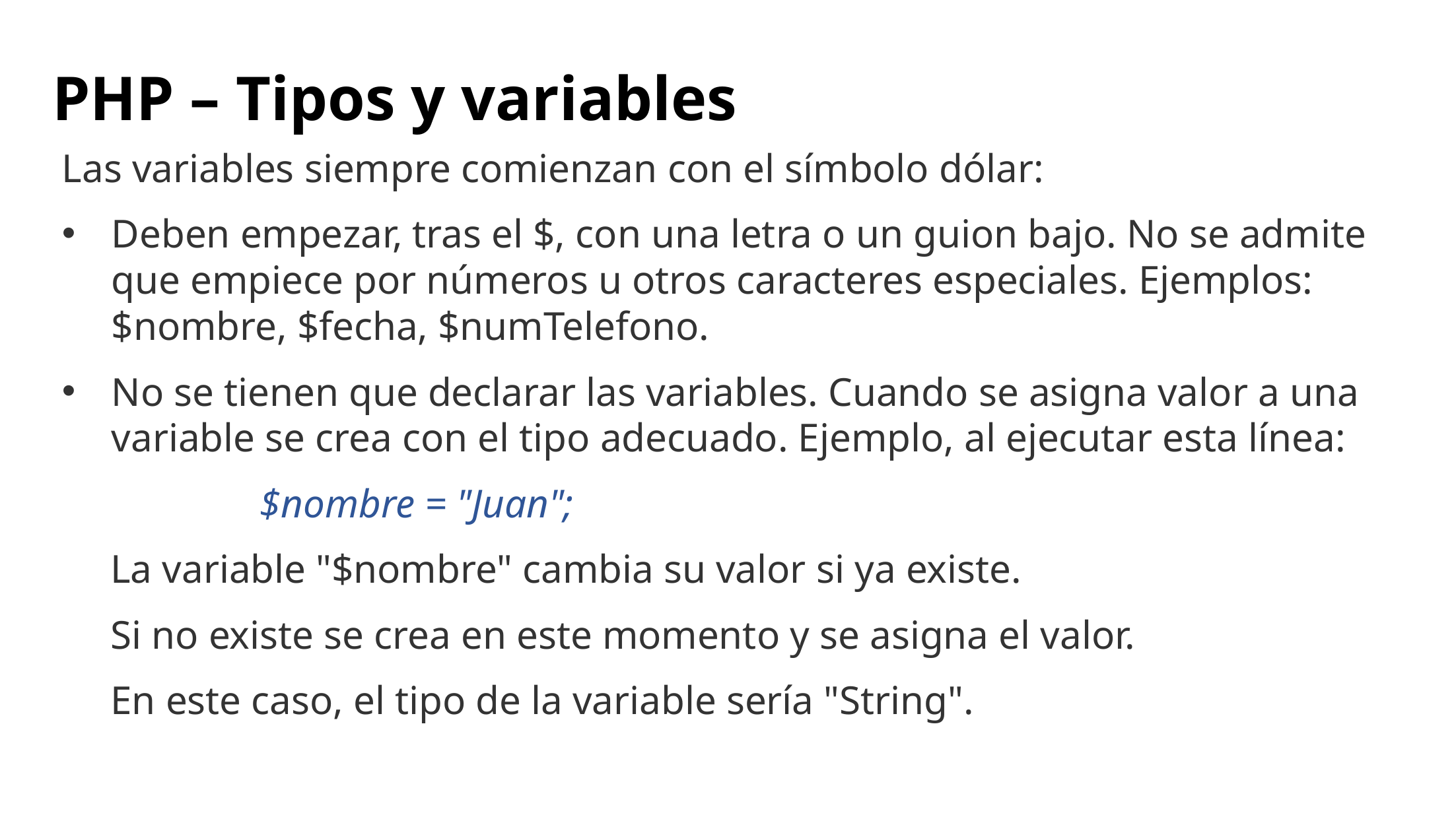

# PHP – Tipos y variables
Las variables siempre comienzan con el símbolo dólar:
Deben empezar, tras el $, con una letra o un guion bajo. No se admite que empiece por números u otros caracteres especiales. Ejemplos: $nombre, $fecha, $numTelefono.
No se tienen que declarar las variables. Cuando se asigna valor a una variable se crea con el tipo adecuado. Ejemplo, al ejecutar esta línea:
	$nombre = "Juan";
La variable "$nombre" cambia su valor si ya existe.
Si no existe se crea en este momento y se asigna el valor.
En este caso, el tipo de la variable sería "String".